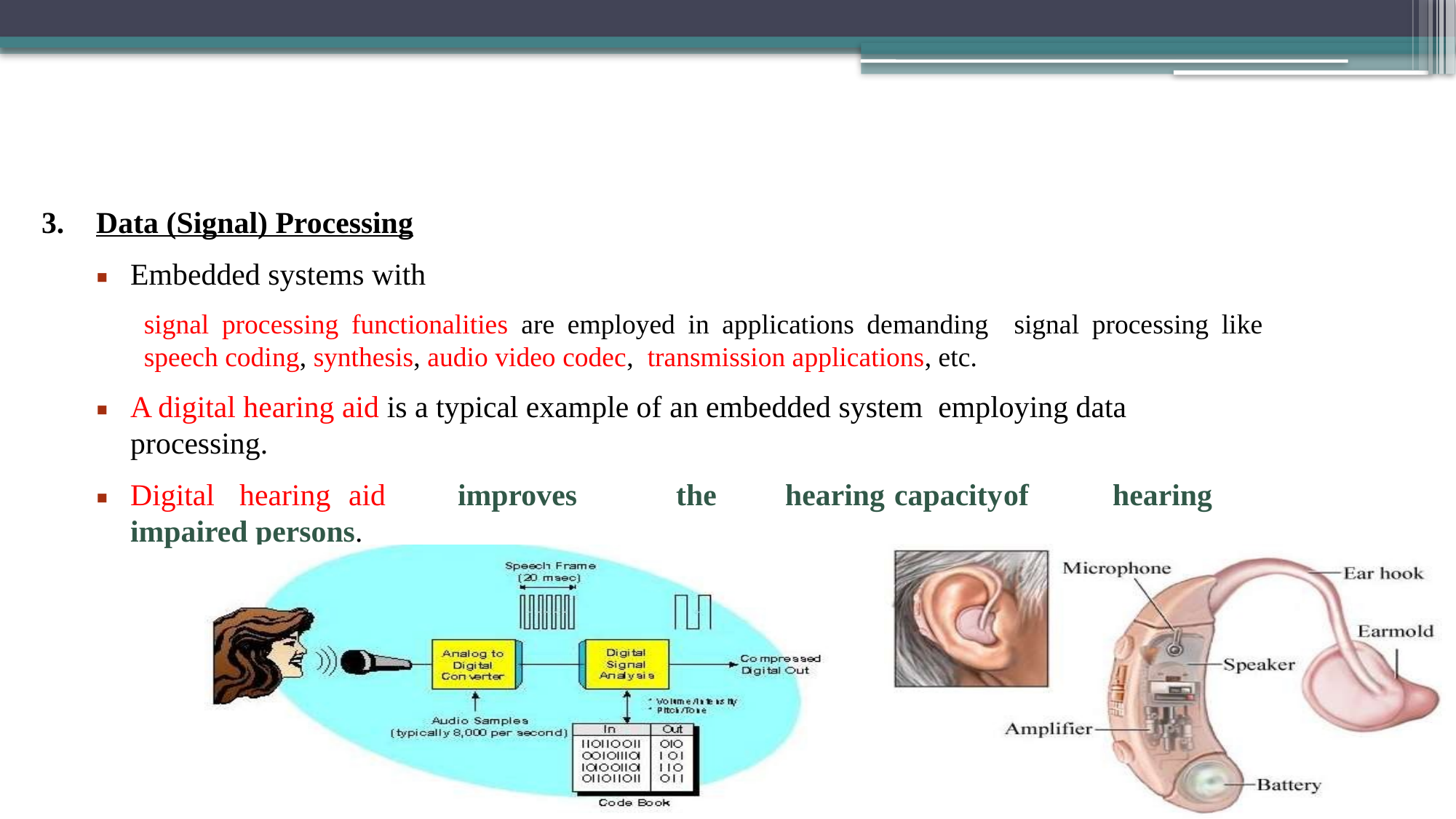

Data (Signal) Processing
Embedded systems with
signal processing functionalities are employed in applications demanding  signal processing like speech coding, synthesis, audio video codec,  transmission applications, etc.
A digital hearing aid is a typical example of an embedded system  employing data processing.
Digital	hearing	aid	improves	the	hearing	capacity	of	hearing  impaired persons.